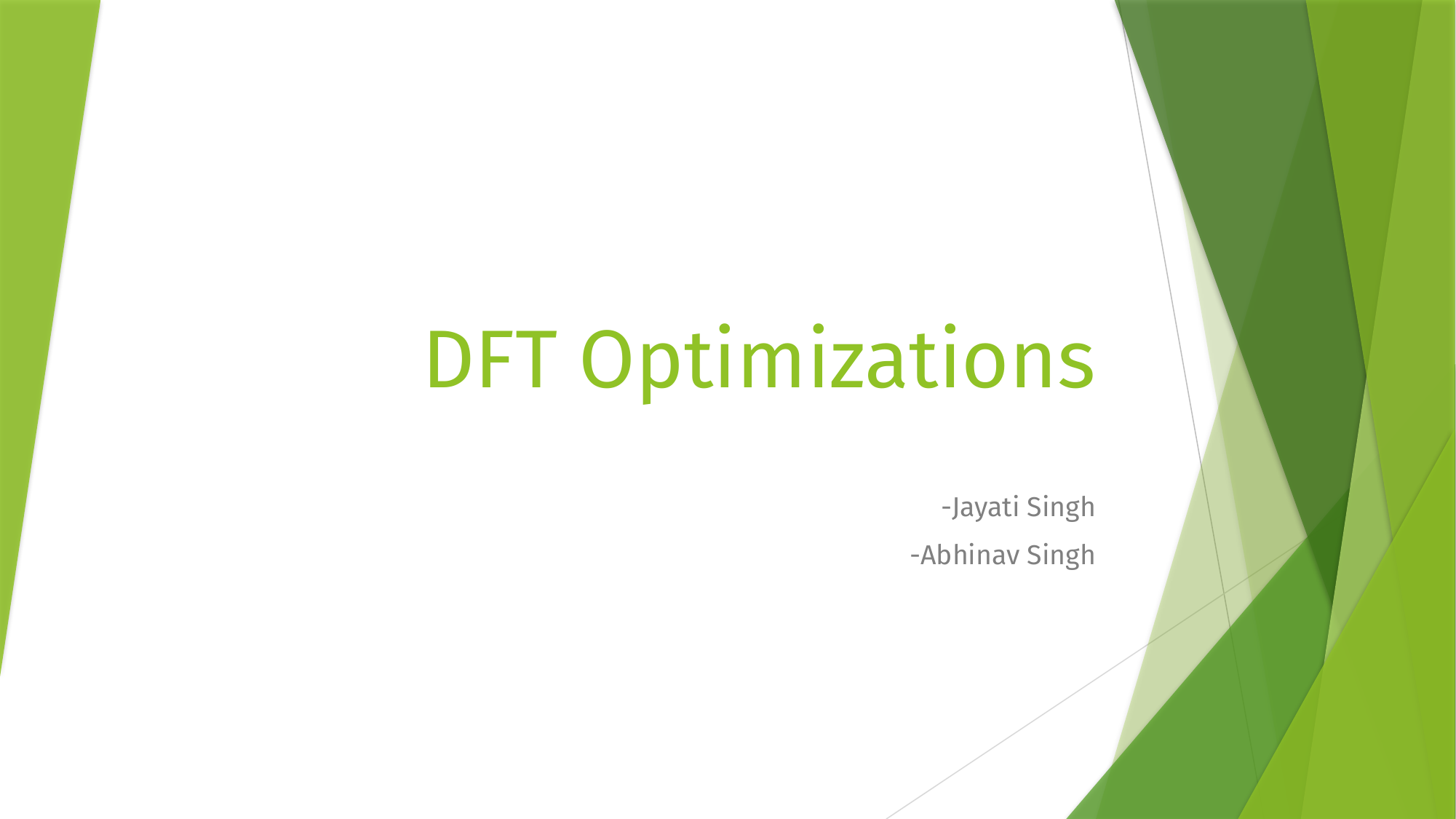

# DFT Optimizations
-Jayati Singh
-Abhinav Singh